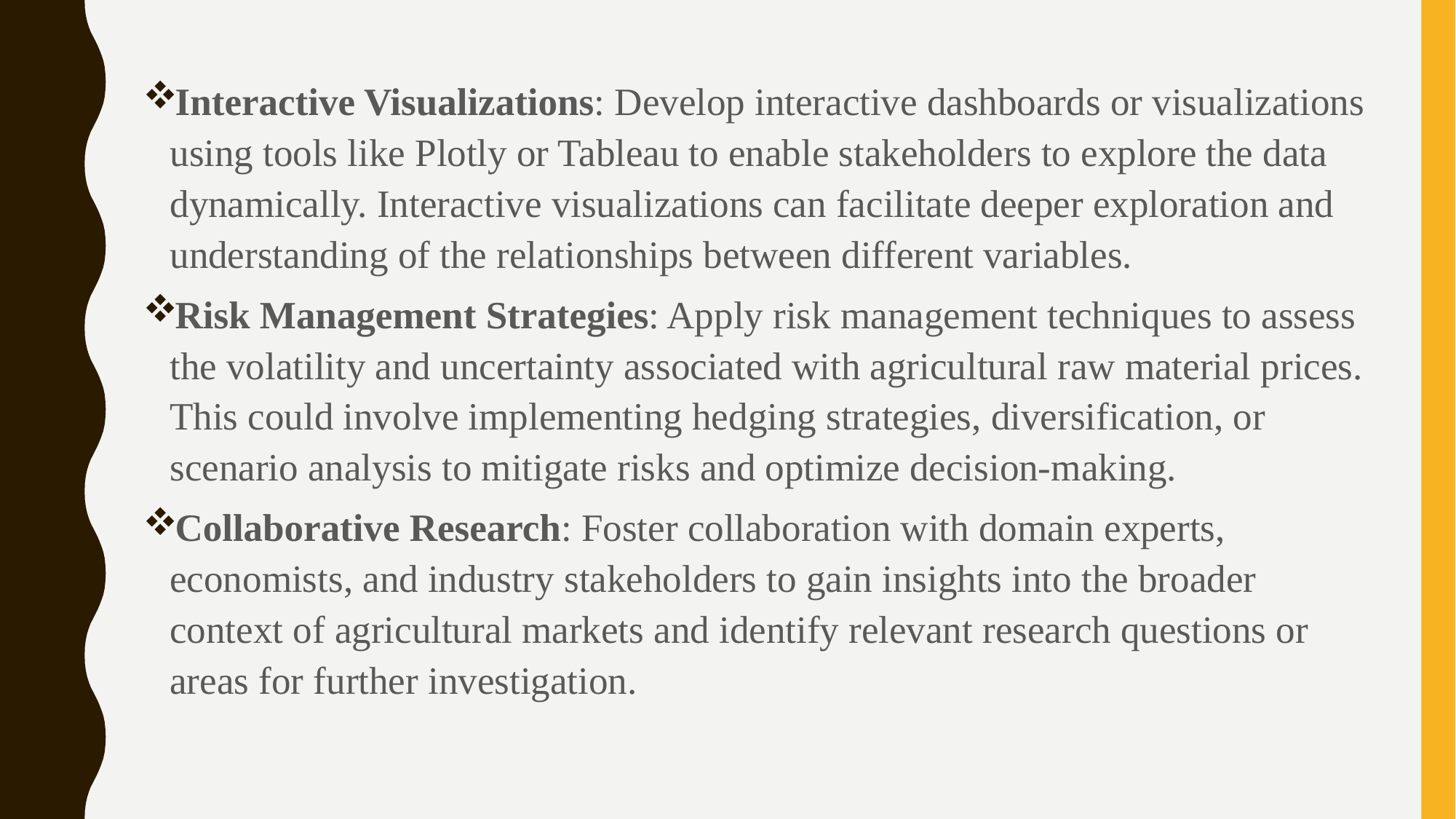

Interactive Visualizations: Develop interactive dashboards or visualizations using tools like Plotly or Tableau to enable stakeholders to explore the data dynamically. Interactive visualizations can facilitate deeper exploration and understanding of the relationships between different variables.
Risk Management Strategies: Apply risk management techniques to assess the volatility and uncertainty associated with agricultural raw material prices. This could involve implementing hedging strategies, diversification, or scenario analysis to mitigate risks and optimize decision-making.
Collaborative Research: Foster collaboration with domain experts, economists, and industry stakeholders to gain insights into the broader context of agricultural markets and identify relevant research questions or areas for further investigation.